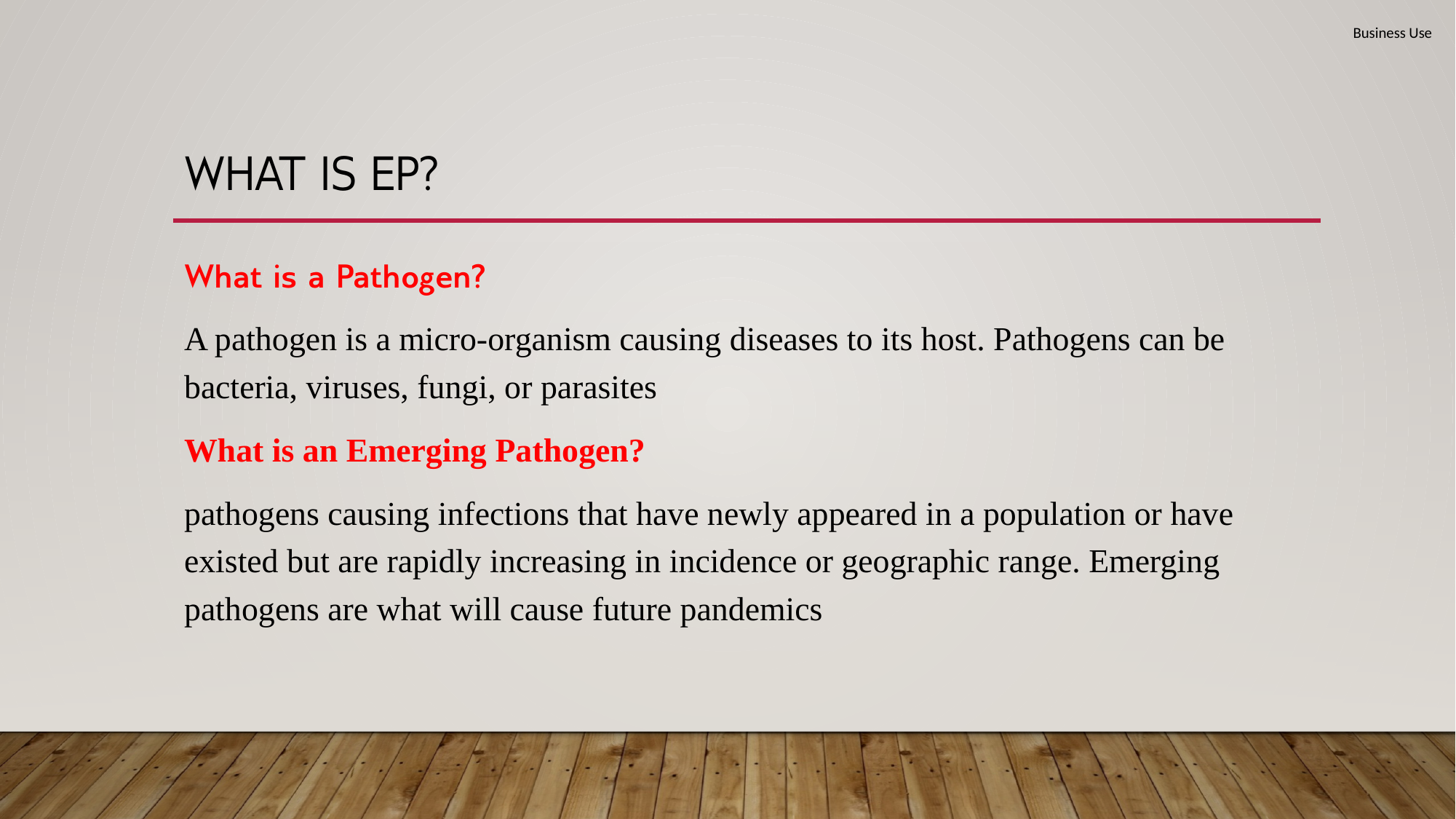

# What is ep?
What is a Pathogen?
A pathogen is a micro-organism causing diseases to its host. Pathogens can be bacteria, viruses, fungi, or parasites
What is an Emerging Pathogen?
pathogens causing infections that have newly appeared in a population or have existed but are rapidly increasing in incidence or geographic range. Emerging pathogens are what will cause future pandemics